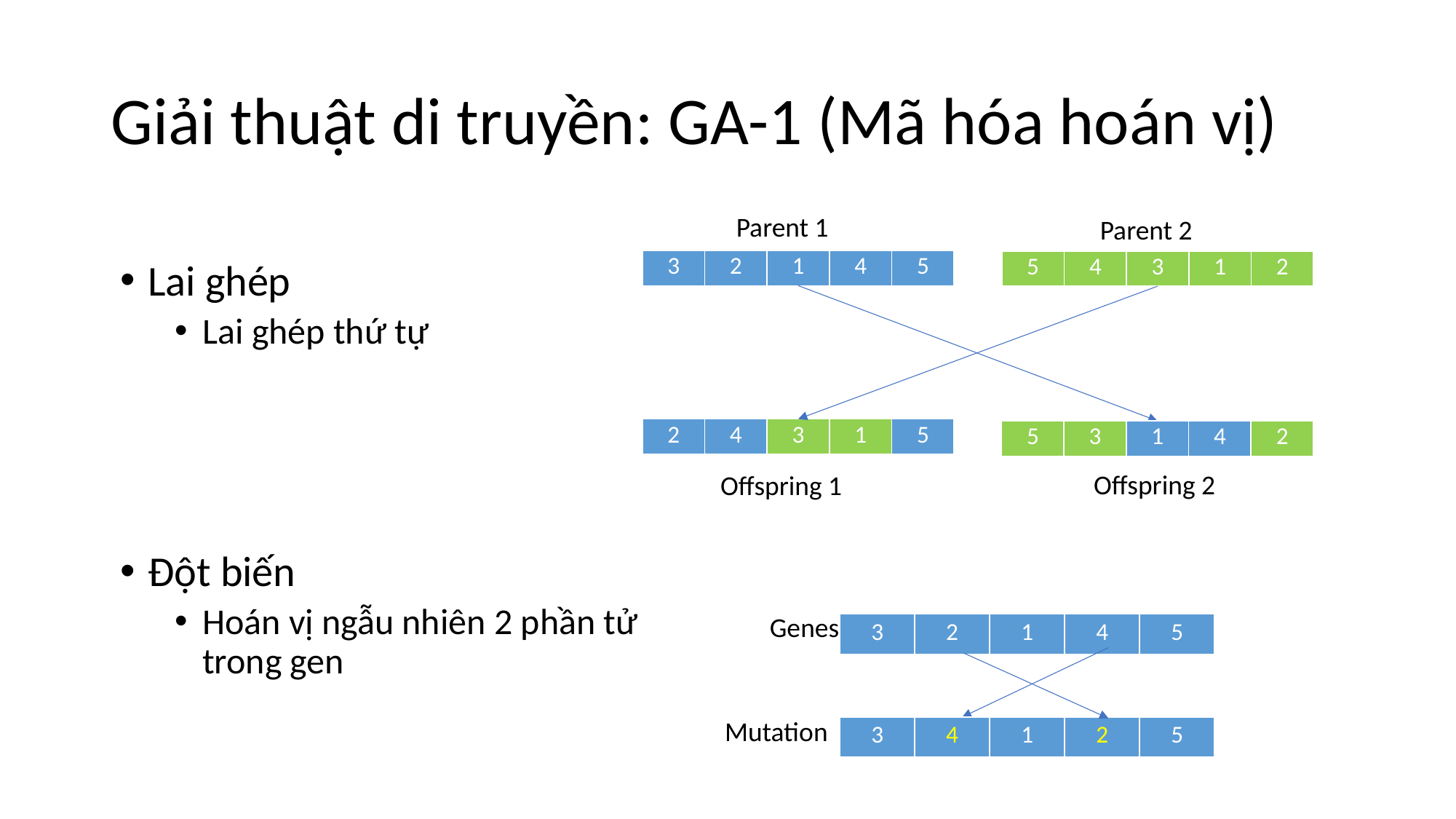

# Giải thuật di truyền: GA-1 (Mã hóa hoán vị)
Parent 1
Parent 2

| 3 | 2 | 1 | 4 | 5 |
| --- | --- | --- | --- | --- |
| 5 | 4 | 3 | 1 | 2 |
| --- | --- | --- | --- | --- |
Lai ghép
Lai ghép thứ tự

Đột biến
Hoán vị ngẫu nhiên 2 phần tử
trong gen

| 2 | 4 | 3 | 1 | 5 |
| --- | --- | --- | --- | --- |
| 5 | 3 | 1 | 4 | 2 |
| --- | --- | --- | --- | --- |

Offspring 2
Offspring 1
Genes
| 3 | 2 | 1 | 4 | 5 |
| --- | --- | --- | --- | --- |
Mutation
| 3 | 4 | 1 | 2 | 5 |
| --- | --- | --- | --- | --- |